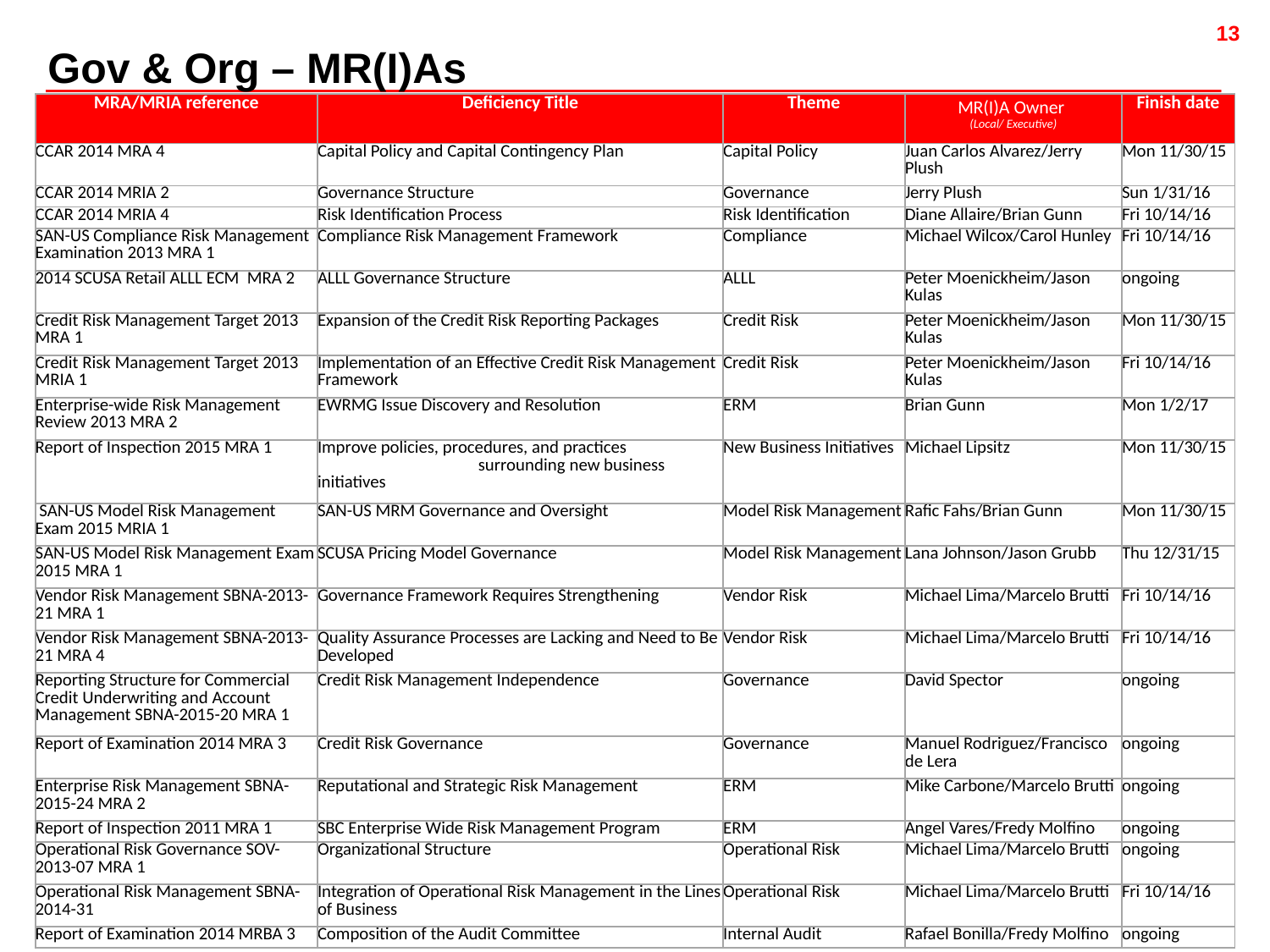

Gov & Org – MR(I)As
| MRA/MRIA reference | Deficiency Title | Theme | MR(I)A Owner (Local/ Executive) | Finish date |
| --- | --- | --- | --- | --- |
| CCAR 2014 MRA 4 | Capital Policy and Capital Contingency Plan | Capital Policy | Juan Carlos Alvarez/Jerry Plush | Mon 11/30/15 |
| CCAR 2014 MRIA 2 | Governance Structure | Governance | Jerry Plush | Sun 1/31/16 |
| CCAR 2014 MRIA 4 | Risk Identification Process | Risk Identification | Diane Allaire/Brian Gunn | Fri 10/14/16 |
| SAN-US Compliance Risk Management Examination 2013 MRA 1 | Compliance Risk Management Framework | Compliance | Michael Wilcox/Carol Hunley | Fri 10/14/16 |
| 2014 SCUSA Retail ALLL ECM MRA 2 | ALLL Governance Structure | ALLL | Peter Moenickheim/Jason Kulas | ongoing |
| Credit Risk Management Target 2013 MRA 1 | Expansion of the Credit Risk Reporting Packages | Credit Risk | Peter Moenickheim/Jason Kulas | Mon 11/30/15 |
| Credit Risk Management Target 2013 MRIA 1 | Implementation of an Effective Credit Risk Management Framework | Credit Risk | Peter Moenickheim/Jason Kulas | Fri 10/14/16 |
| Enterprise-wide Risk Management Review 2013 MRA 2 | EWRMG Issue Discovery and Resolution | ERM | Brian Gunn | Mon 1/2/17 |
| Report of Inspection 2015 MRA 1 | Improve policies, procedures, and practices surrounding new business initiatives | New Business Initiatives | Michael Lipsitz | Mon 11/30/15 |
| SAN-US Model Risk Management Exam 2015 MRIA 1 | SAN-US MRM Governance and Oversight | Model Risk Management | Rafic Fahs/Brian Gunn | Mon 11/30/15 |
| SAN-US Model Risk Management Exam 2015 MRA 1 | SCUSA Pricing Model Governance | Model Risk Management | Lana Johnson/Jason Grubb | Thu 12/31/15 |
| Vendor Risk Management SBNA-2013-21 MRA 1 | Governance Framework Requires Strengthening | Vendor Risk | Michael Lima/Marcelo Brutti | Fri 10/14/16 |
| Vendor Risk Management SBNA-2013-21 MRA 4 | Quality Assurance Processes are Lacking and Need to Be Developed | Vendor Risk | Michael Lima/Marcelo Brutti | Fri 10/14/16 |
| Reporting Structure for Commercial Credit Underwriting and Account Management SBNA-2015-20 MRA 1 | Credit Risk Management Independence | Governance | David Spector | ongoing |
| Report of Examination 2014 MRA 3 | Credit Risk Governance | Governance | Manuel Rodriguez/Francisco de Lera | ongoing |
| Enterprise Risk Management SBNA-2015-24 MRA 2 | Reputational and Strategic Risk Management | ERM | Mike Carbone/Marcelo Brutti | ongoing |
| Report of Inspection 2011 MRA 1 | SBC Enterprise Wide Risk Management Program | ERM | Angel Vares/Fredy Molfino | ongoing |
| Operational Risk Governance SOV-2013-07 MRA 1 | Organizational Structure | Operational Risk | Michael Lima/Marcelo Brutti | ongoing |
| Operational Risk Management SBNA-2014-31 | Integration of Operational Risk Management in the Lines of Business | Operational Risk | Michael Lima/Marcelo Brutti | Fri 10/14/16 |
| Report of Examination 2014 MRBA 3 | Composition of the Audit Committee | Internal Audit | Rafael Bonilla/Fredy Molfino | ongoing |